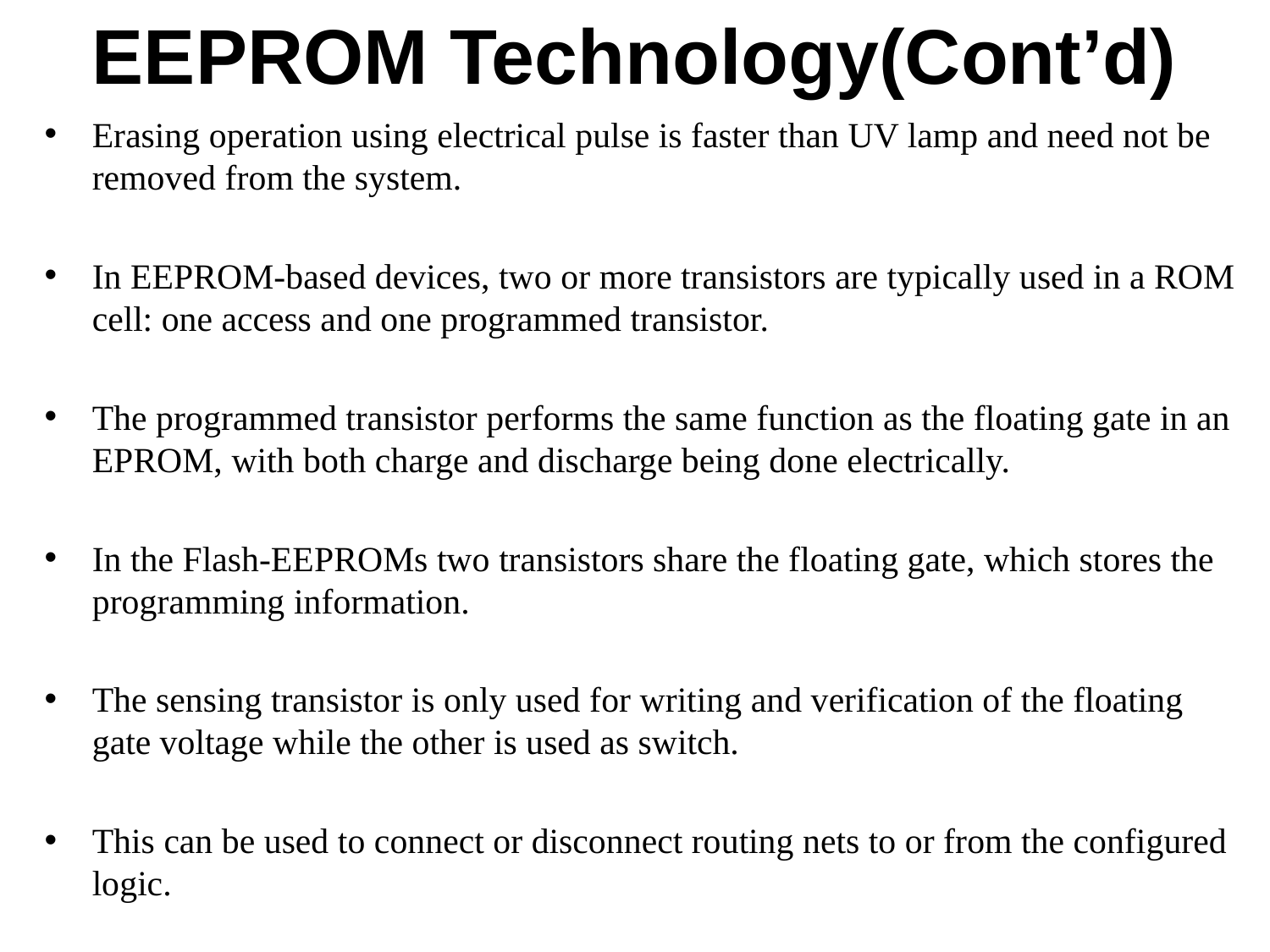

# EEPROM Technology(Cont’d)
Erasing operation using electrical pulse is faster than UV lamp and need not be removed from the system.

In EEPROM-based devices, two or more transistors are typically used in a ROM cell: one access and one programmed transistor.

The programmed transistor performs the same function as the floating gate in an EPROM, with both charge and discharge being done electrically.

In the Flash-EEPROMs two transistors share the floating gate, which stores the programming information.

The sensing transistor is only used for writing and verification of the floating gate voltage while the other is used as switch.

This can be used to connect or disconnect routing nets to or from the configured logic.